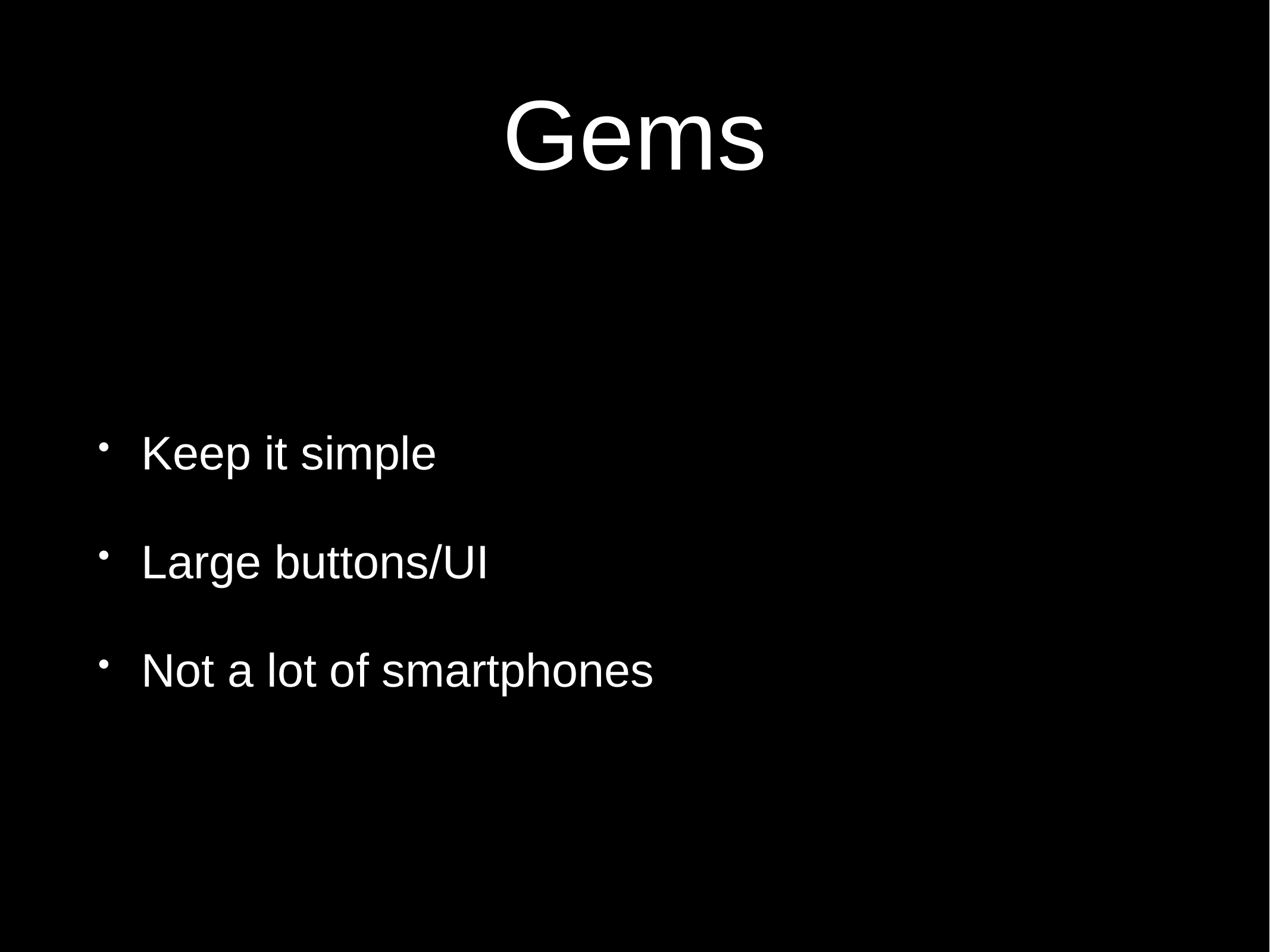

# Gems
Keep it simple
Large buttons/UI
Not a lot of smartphones